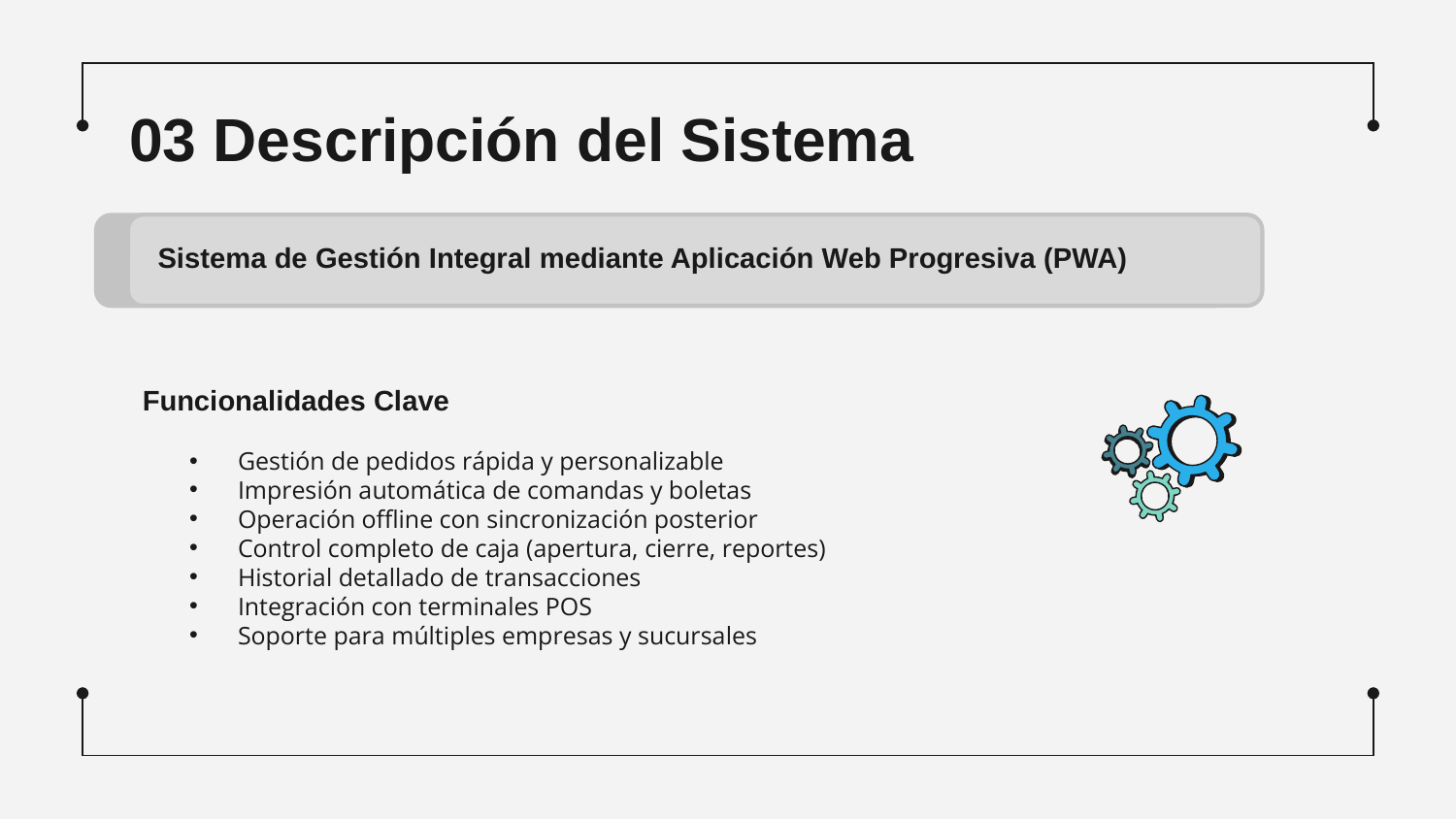

# 03 Descripción del Sistema
Sistema de Gestión Integral mediante Aplicación Web Progresiva (PWA)

Funcionalidades Clave

Gestión de pedidos rápida y personalizable
Impresión automática de comandas y boletas
Operación offline con sincronización posterior
Control completo de caja (apertura, cierre, reportes)
Historial detallado de transacciones
Integración con terminales POS
Soporte para múltiples empresas y sucursales